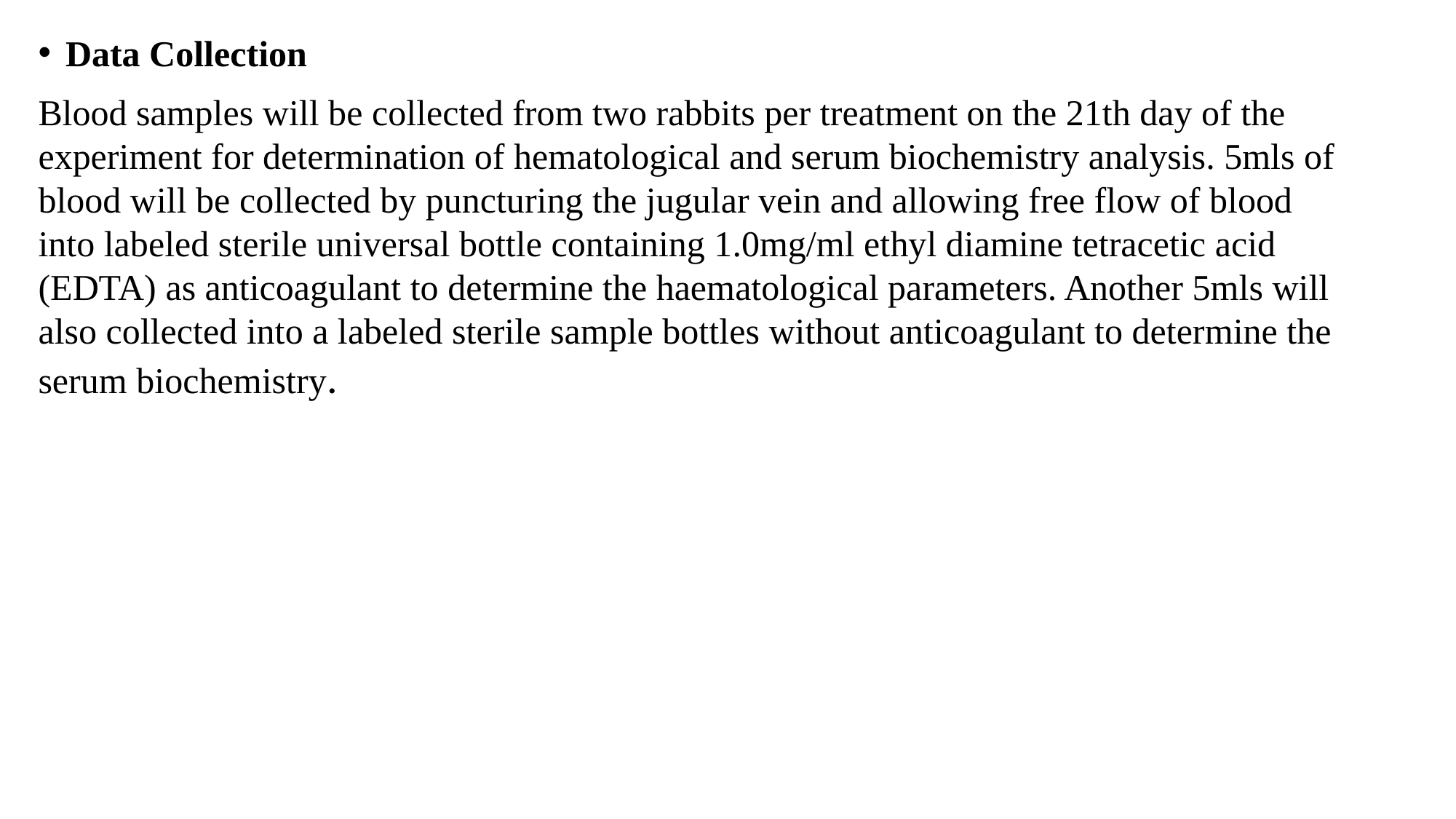

Data Collection
Blood samples will be collected from two rabbits per treatment on the 21th day of the experiment for determination of hematological and serum biochemistry analysis. 5mls of blood will be collected by puncturing the jugular vein and allowing free flow of blood into labeled sterile universal bottle containing 1.0mg/ml ethyl diamine tetracetic acid (EDTA) as anticoagulant to determine the haematological parameters. Another 5mls will also collected into a labeled sterile sample bottles without anticoagulant to determine the serum biochemistry.